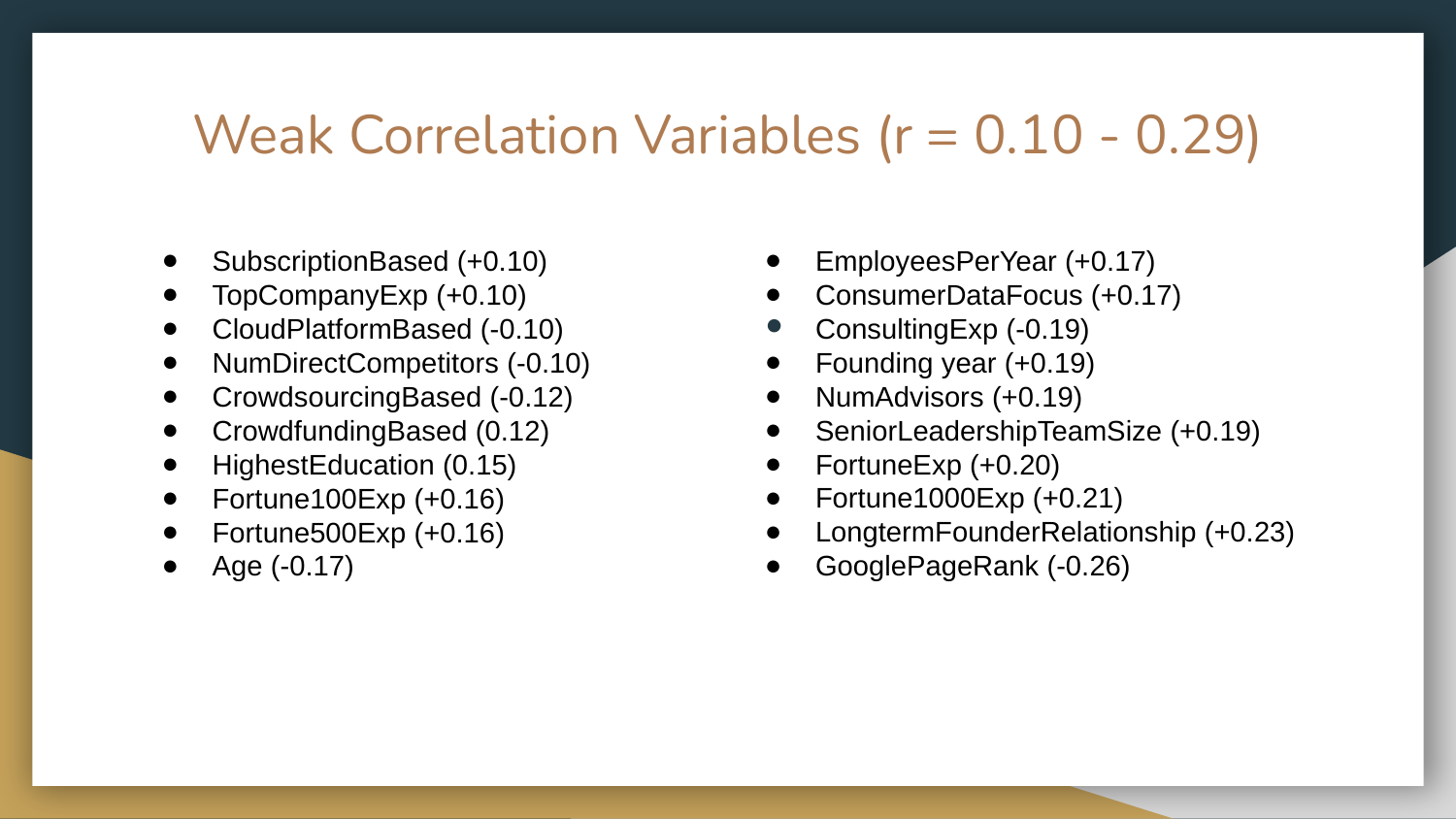

# Weak Correlation Variables (r = 0.10 - 0.29)
SubscriptionBased (+0.10)
TopCompanyExp (+0.10)
CloudPlatformBased (-0.10)
NumDirectCompetitors (-0.10)
CrowdsourcingBased (-0.12)
CrowdfundingBased (0.12)
HighestEducation (0.15)
Fortune100Exp (+0.16)
Fortune500Exp (+0.16)
Age (-0.17)

EmployeesPerYear (+0.17)
ConsumerDataFocus (+0.17)
ConsultingExp (-0.19)
Founding year (+0.19)
NumAdvisors (+0.19)
SeniorLeadershipTeamSize (+0.19)
FortuneExp (+0.20)
Fortune1000Exp (+0.21)
LongtermFounderRelationship (+0.23)
GooglePageRank (-0.26)